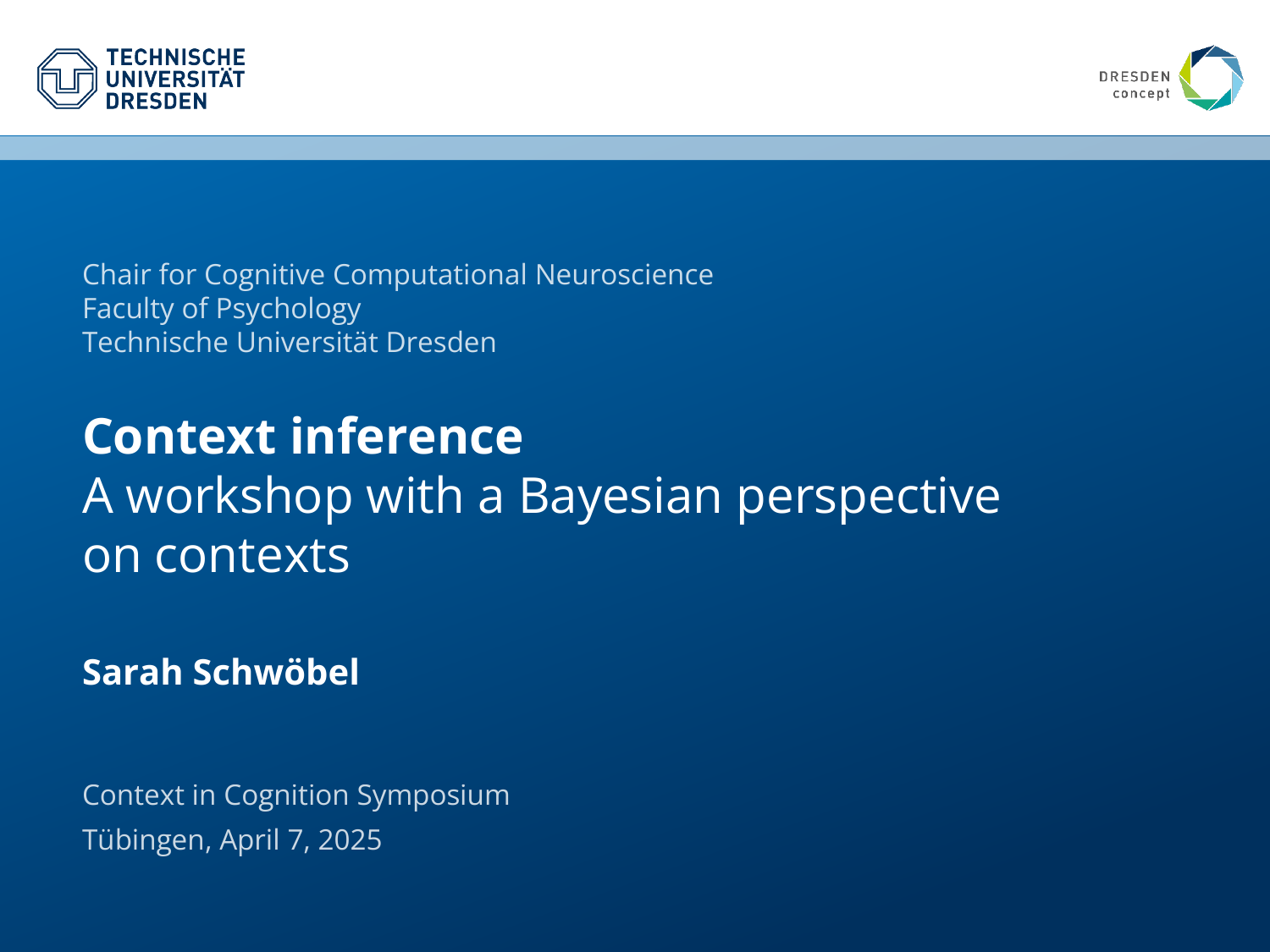

Chair for Cognitive Computational Neuroscience
Faculty of Psychology
Technische Universität Dresden
# Context inference A workshop with a Bayesian perspective on contexts Sarah Schwöbel

Context in Cognition Symposium
Tübingen, April 7, 2025